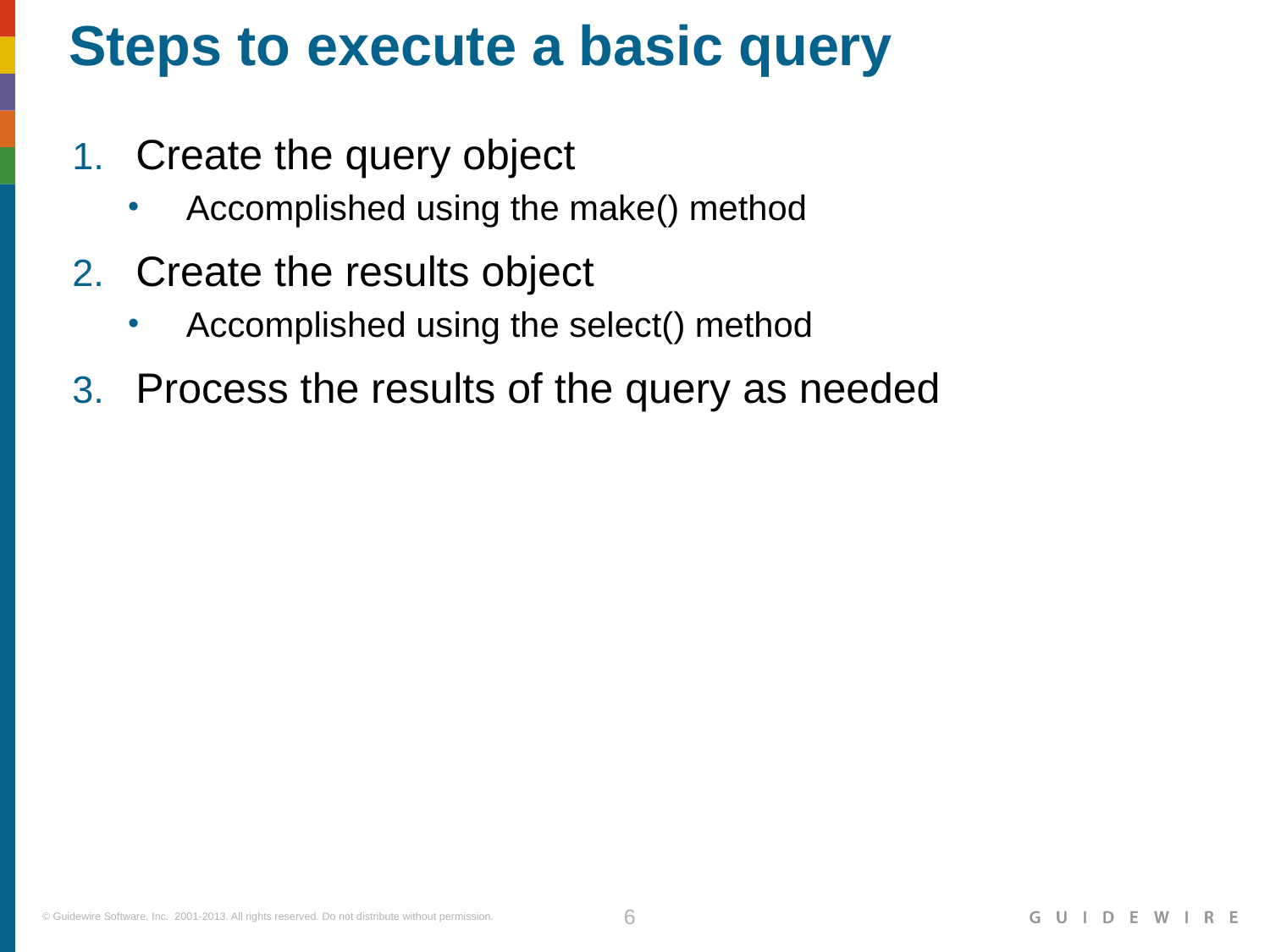

# Steps to execute a basic query
Create the query object
Accomplished using the make() method
Create the results object
Accomplished using the select() method
Process the results of the query as needed